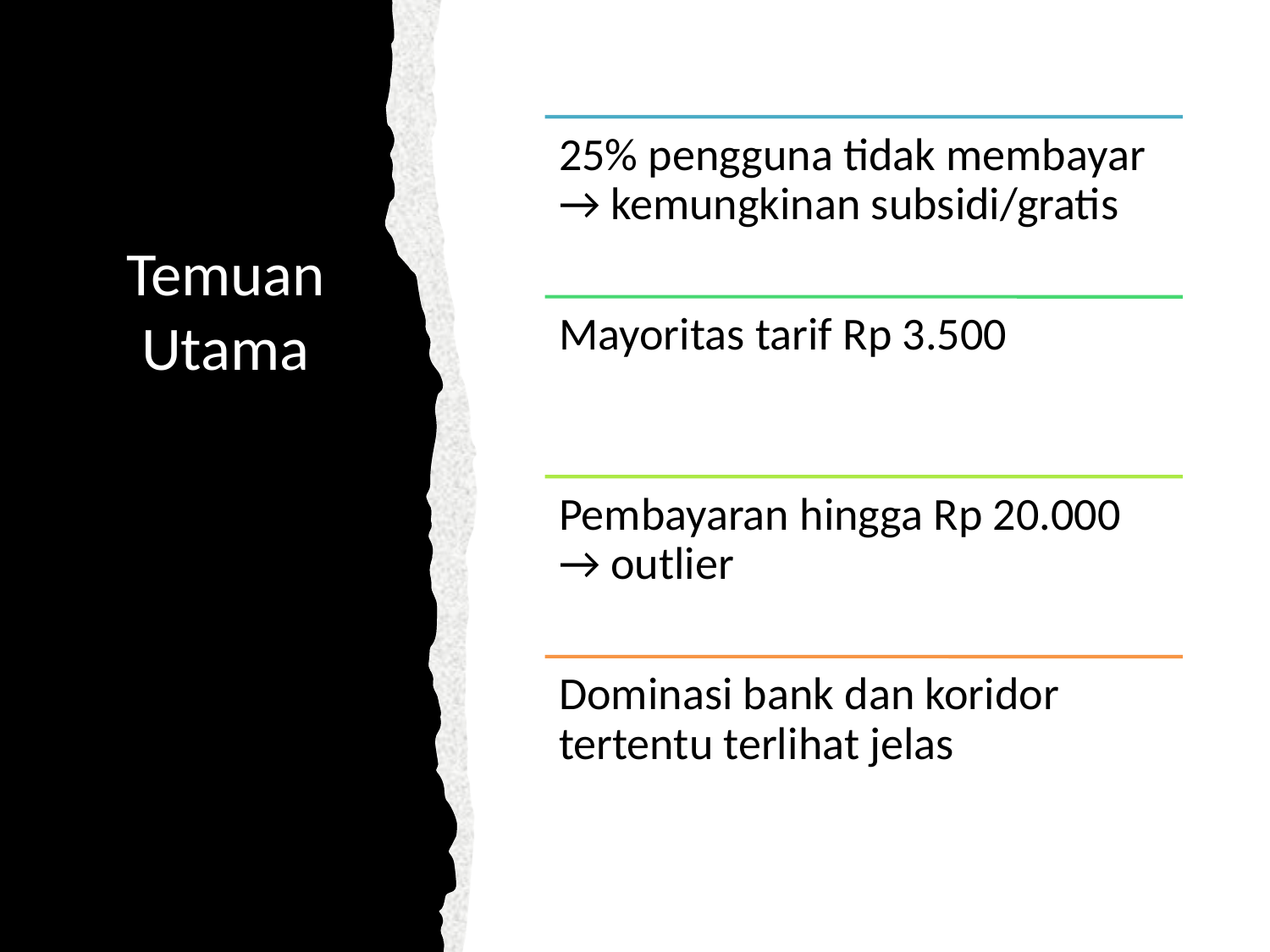

25% pengguna tidak membayar → kemungkinan subsidi/gratis
Mayoritas tarif Rp 3.500
Pembayaran hingga Rp 20.000 → outlier
Dominasi bank dan koridor tertentu terlihat jelas
# Temuan Utama